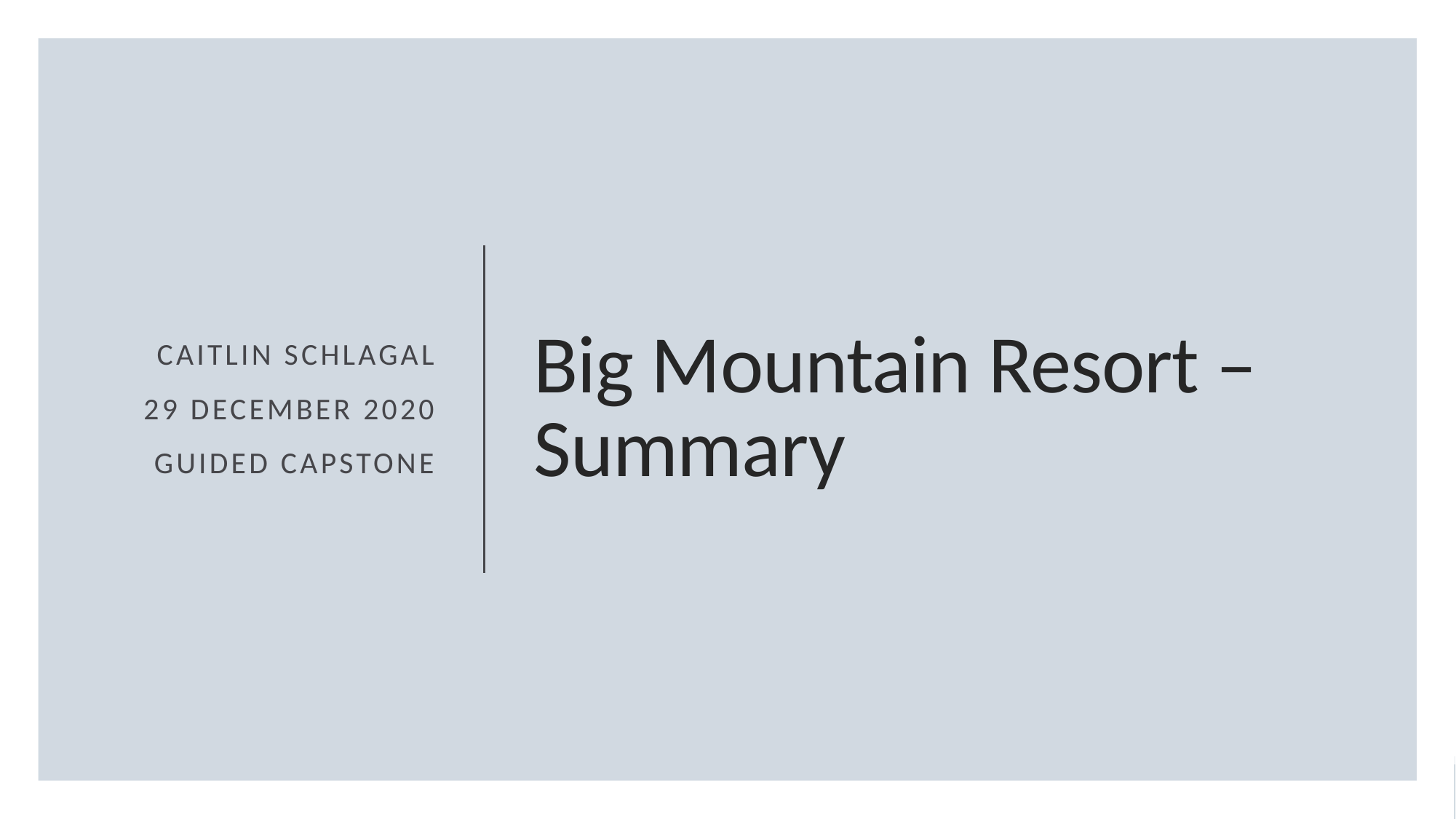

Caitlin Schlagal
29 December 2020
Guided Capstone
# Big Mountain Resort – Summary